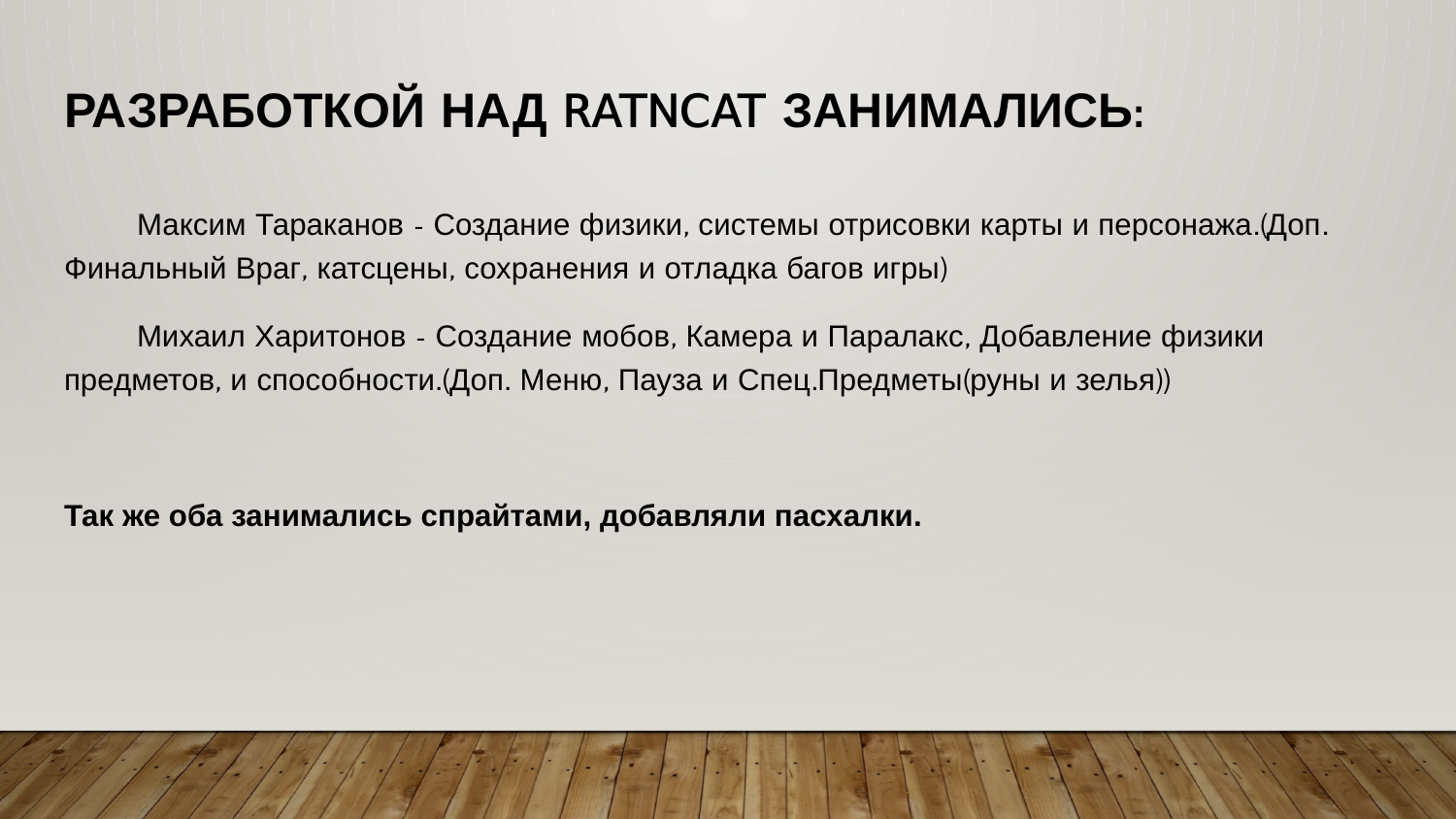

# Разработкой над RatNCat занимались:

Максим Тараканов - Создание физики, системы отрисовки карты и персонажа.(Доп. Финальный Враг, катсцены, сохранения и отладка багов игры)
Михаил Харитонов - Создание мобов, Камера и Паралакс, Добавление физики предметов, и способности.(Доп. Меню, Пауза и Спец.Предметы(руны и зелья))

Так же оба занимались спрайтами, добавляли пасхалки.